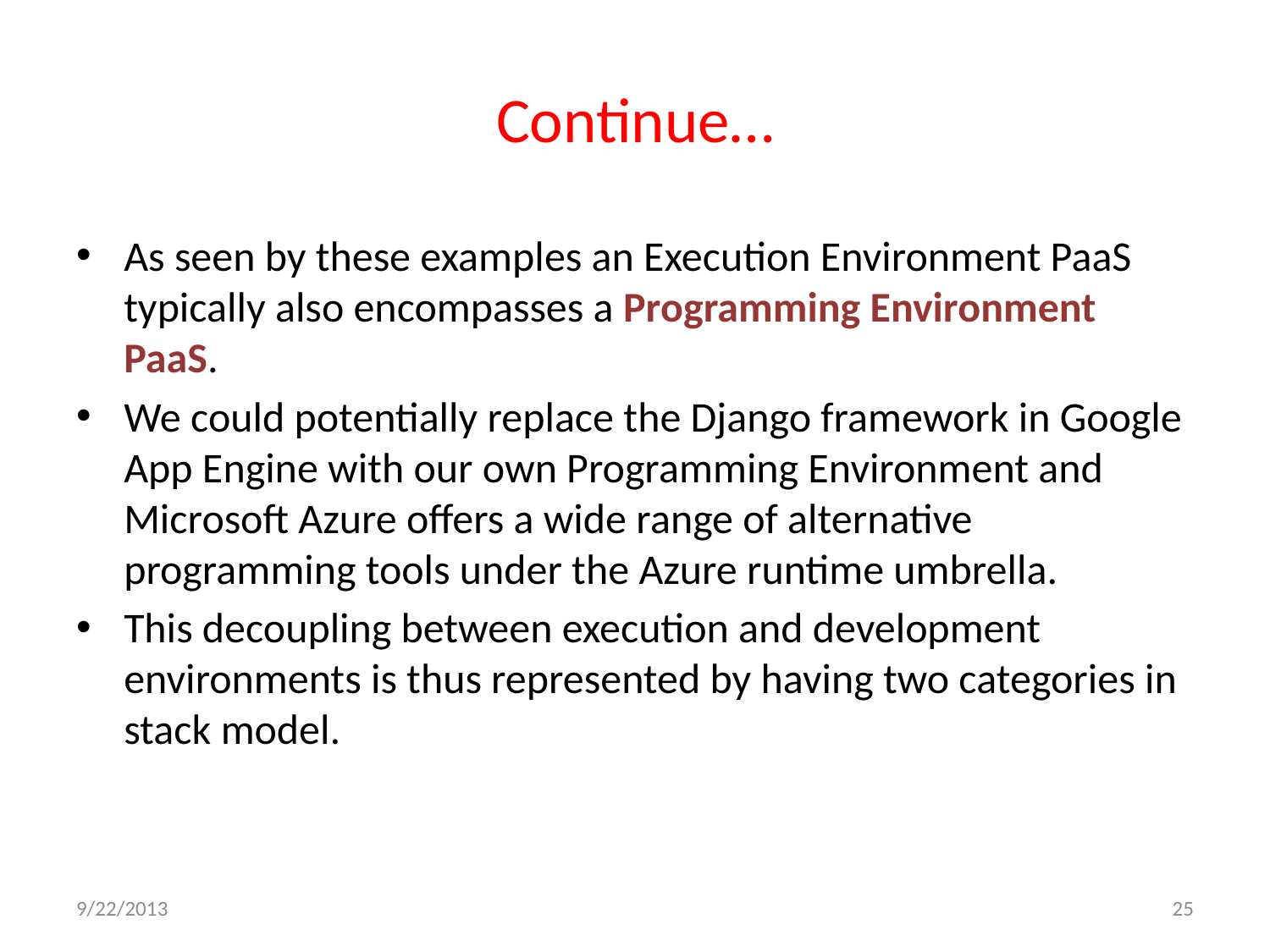

# Continue…
As seen by these examples an Execution Environment PaaS typically also encompasses a Programming Environment PaaS.
We could potentially replace the Django framework in Google App Engine with our own Programming Environment and Microsoft Azure offers a wide range of alternative programming tools under the Azure runtime umbrella.
This decoupling between execution and development environments is thus represented by having two categories in stack model.
9/22/2013
25